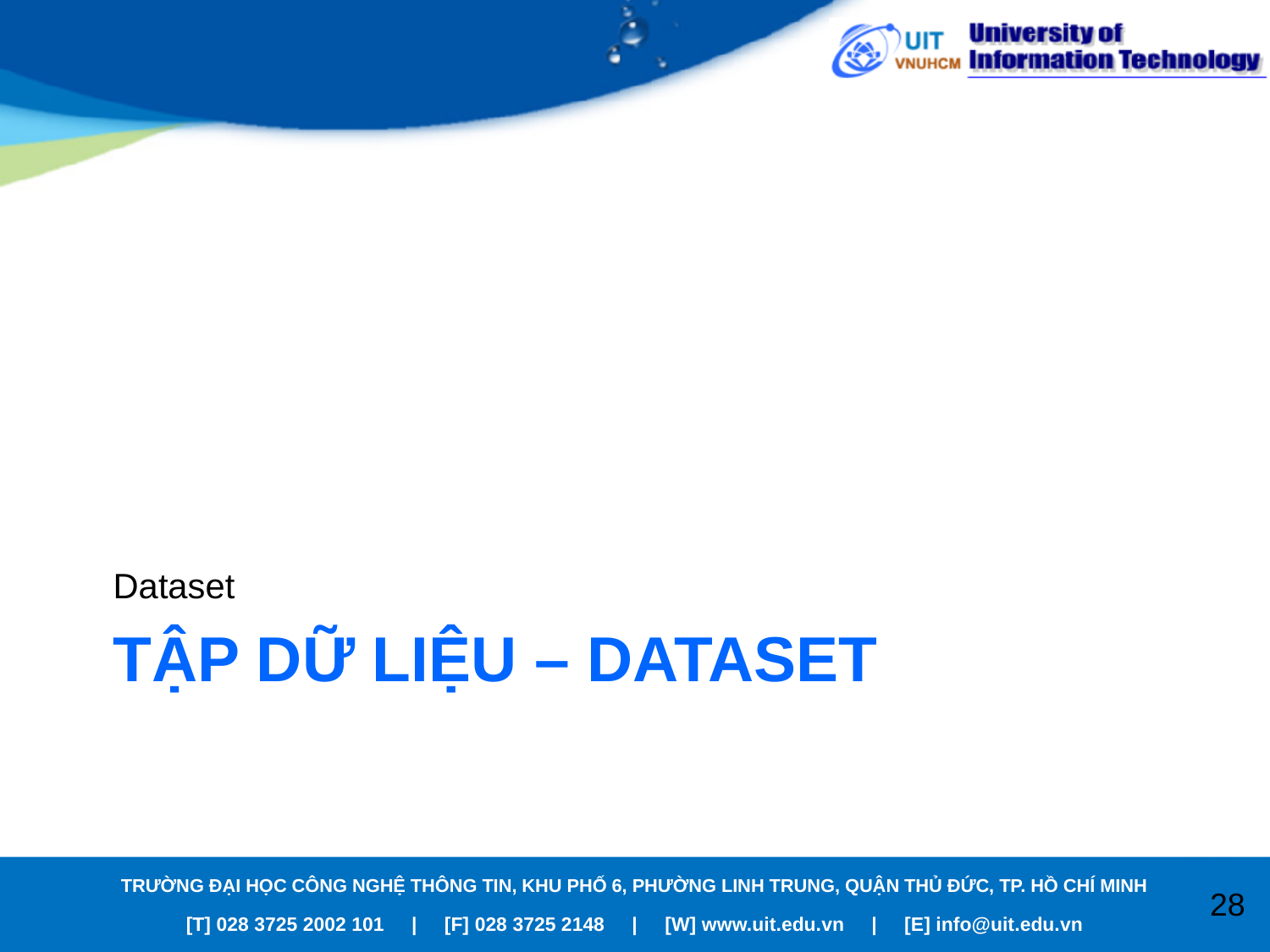

Dataset
# TẬP DỮ LIỆU – DATASET